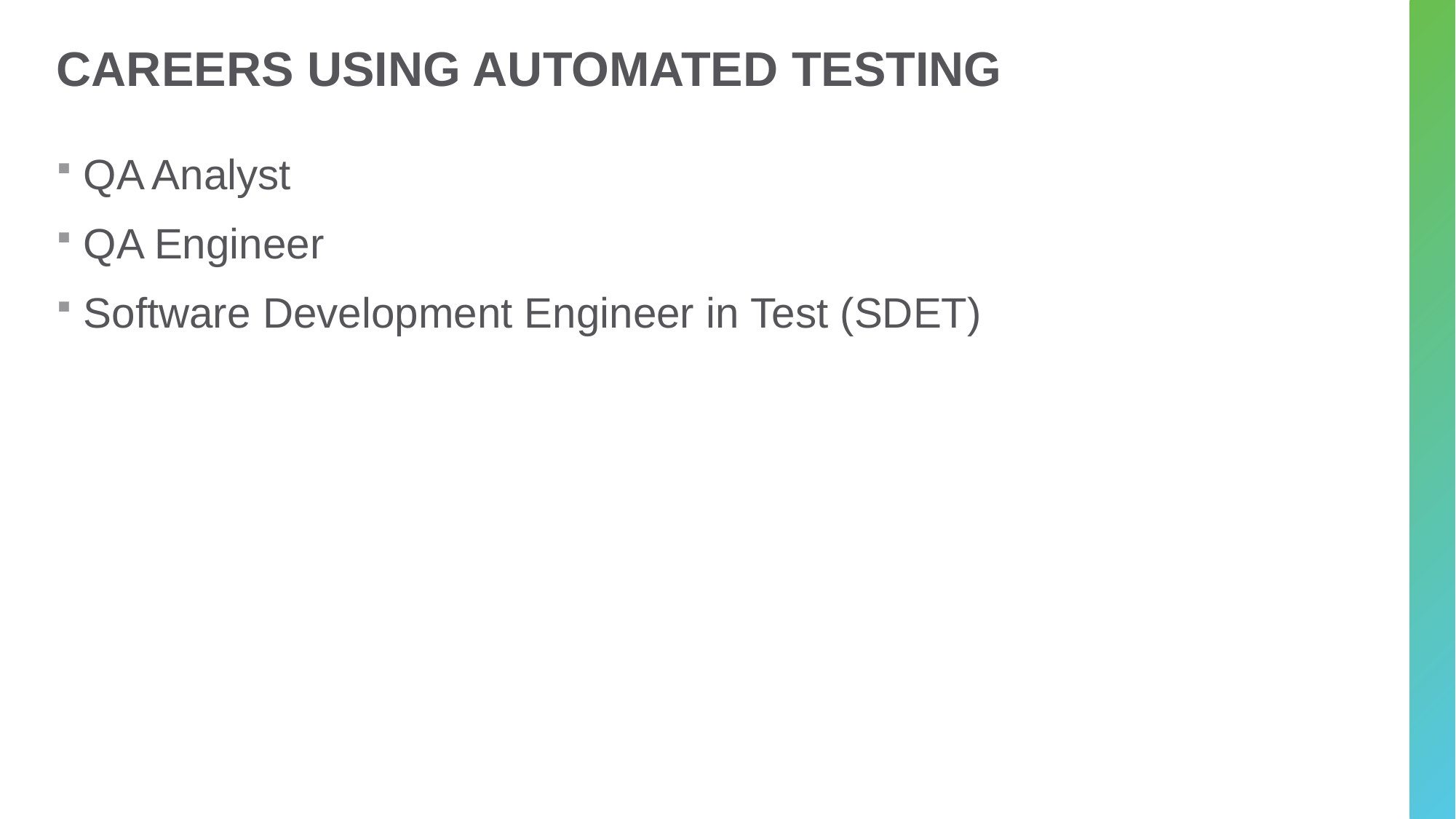

# Careers using automated testing
QA Analyst
QA Engineer
Software Development Engineer in Test (SDET)